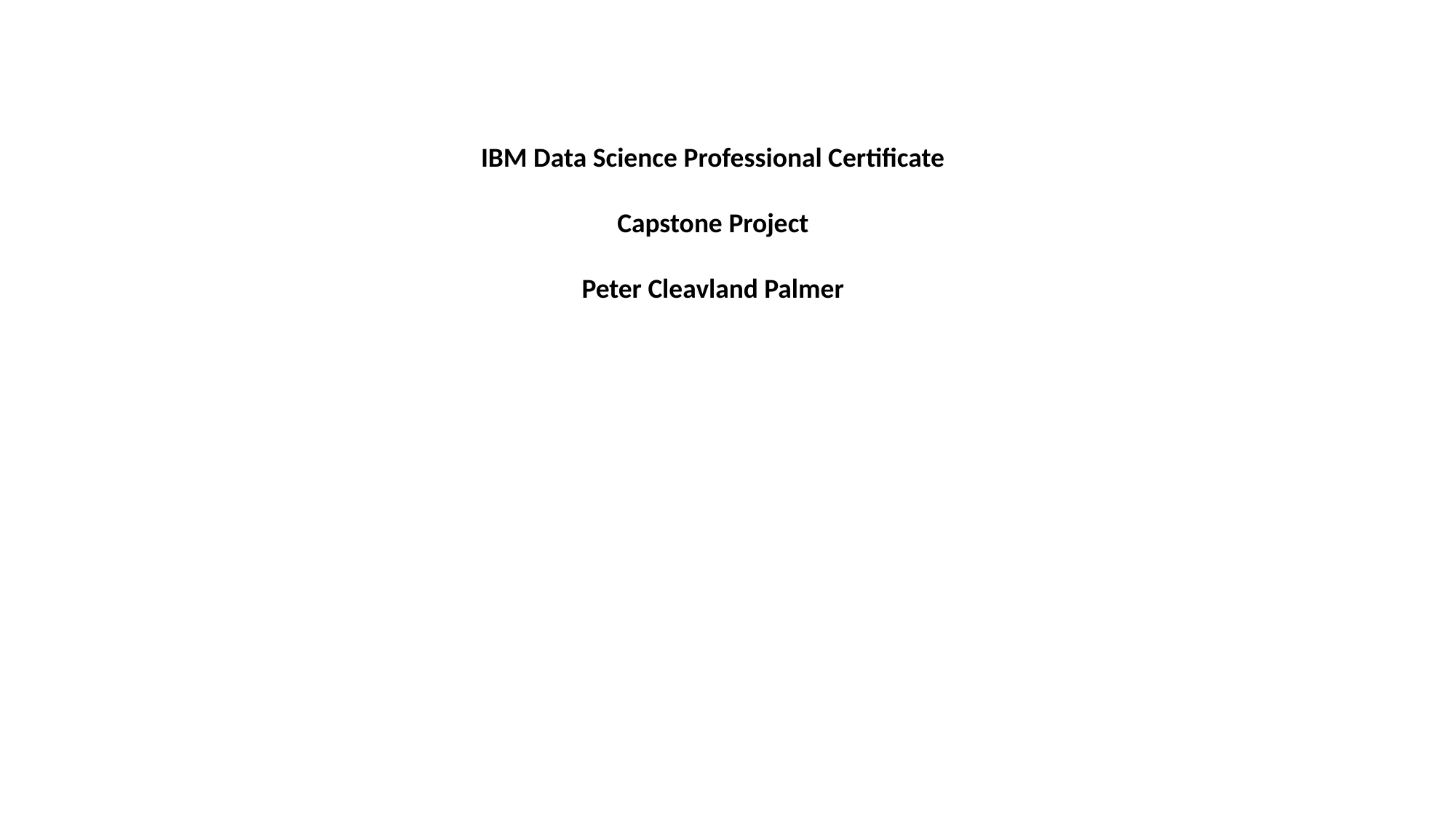

IBM Data Science Professional Certificate

Capstone Project

Peter Cleavland Palmer